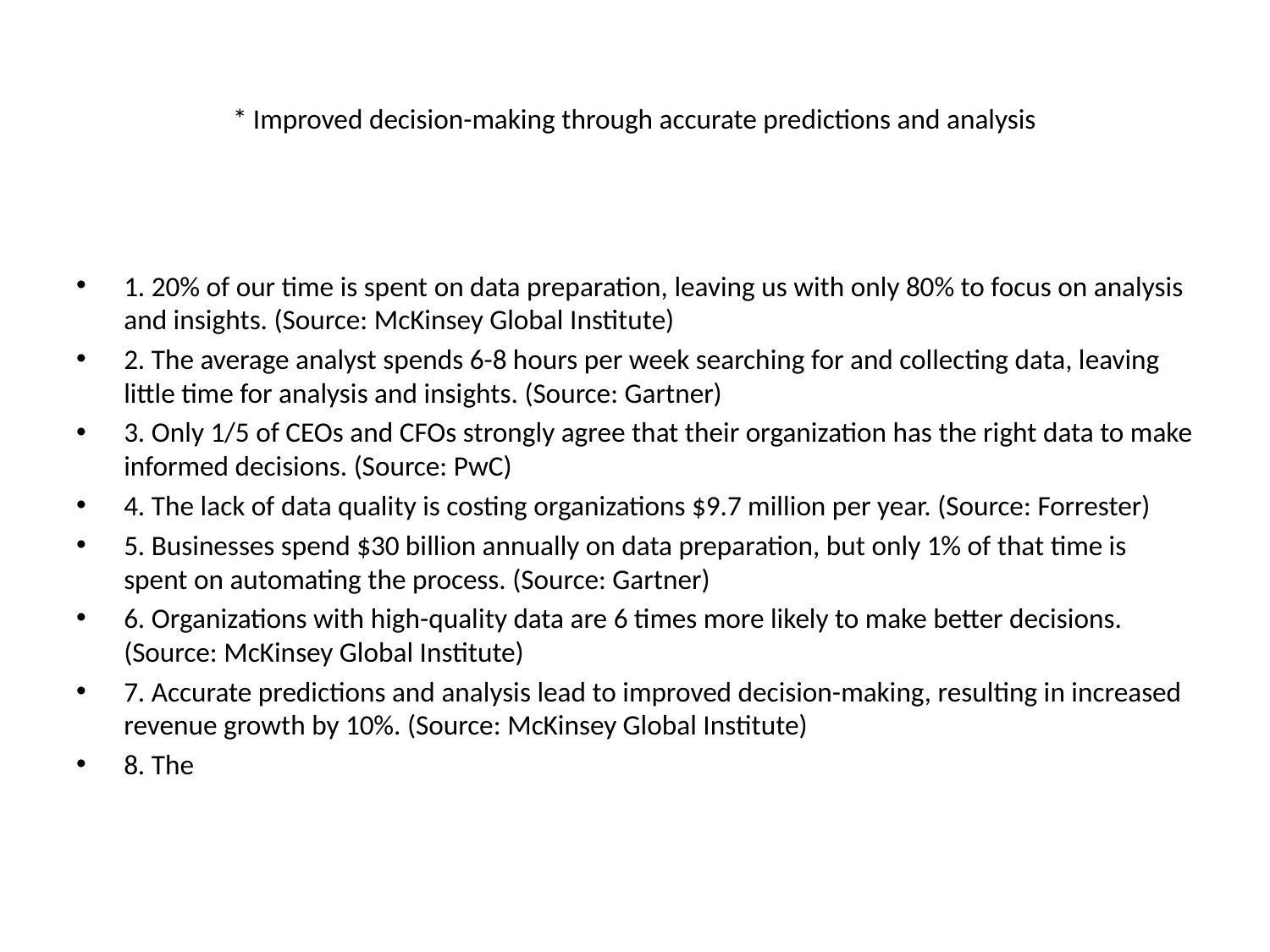

# * Improved decision-making through accurate predictions and analysis

1. 20% of our time is spent on data preparation, leaving us with only 80% to focus on analysis and insights. (Source: McKinsey Global Institute)
2. The average analyst spends 6-8 hours per week searching for and collecting data, leaving little time for analysis and insights. (Source: Gartner)
3. Only 1/5 of CEOs and CFOs strongly agree that their organization has the right data to make informed decisions. (Source: PwC)
4. The lack of data quality is costing organizations $9.7 million per year. (Source: Forrester)
5. Businesses spend $30 billion annually on data preparation, but only 1% of that time is spent on automating the process. (Source: Gartner)
6. Organizations with high-quality data are 6 times more likely to make better decisions. (Source: McKinsey Global Institute)
7. Accurate predictions and analysis lead to improved decision-making, resulting in increased revenue growth by 10%. (Source: McKinsey Global Institute)
8. The